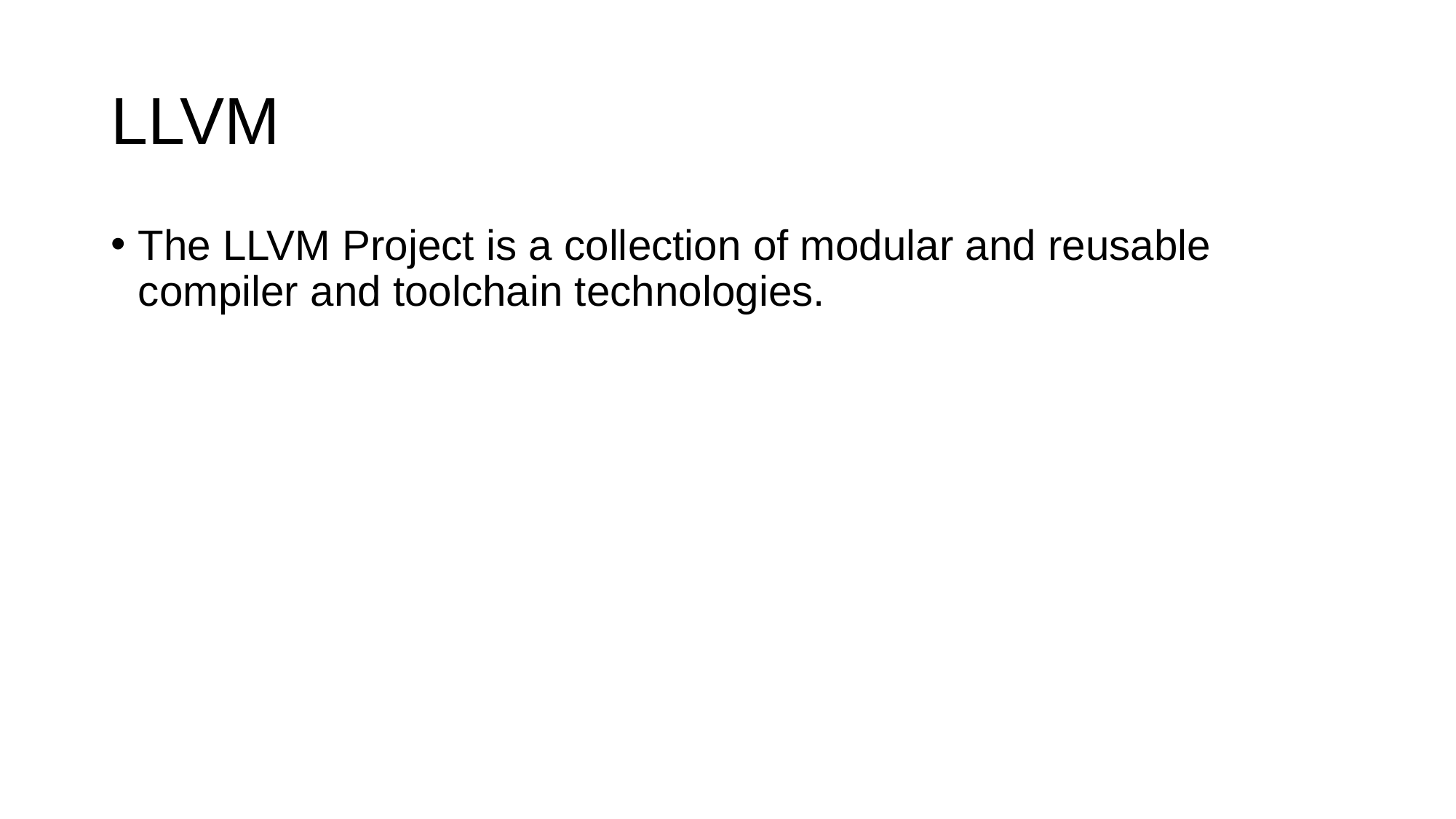

# LLVM
The LLVM Project is a collection of modular and reusable compiler and toolchain technologies.